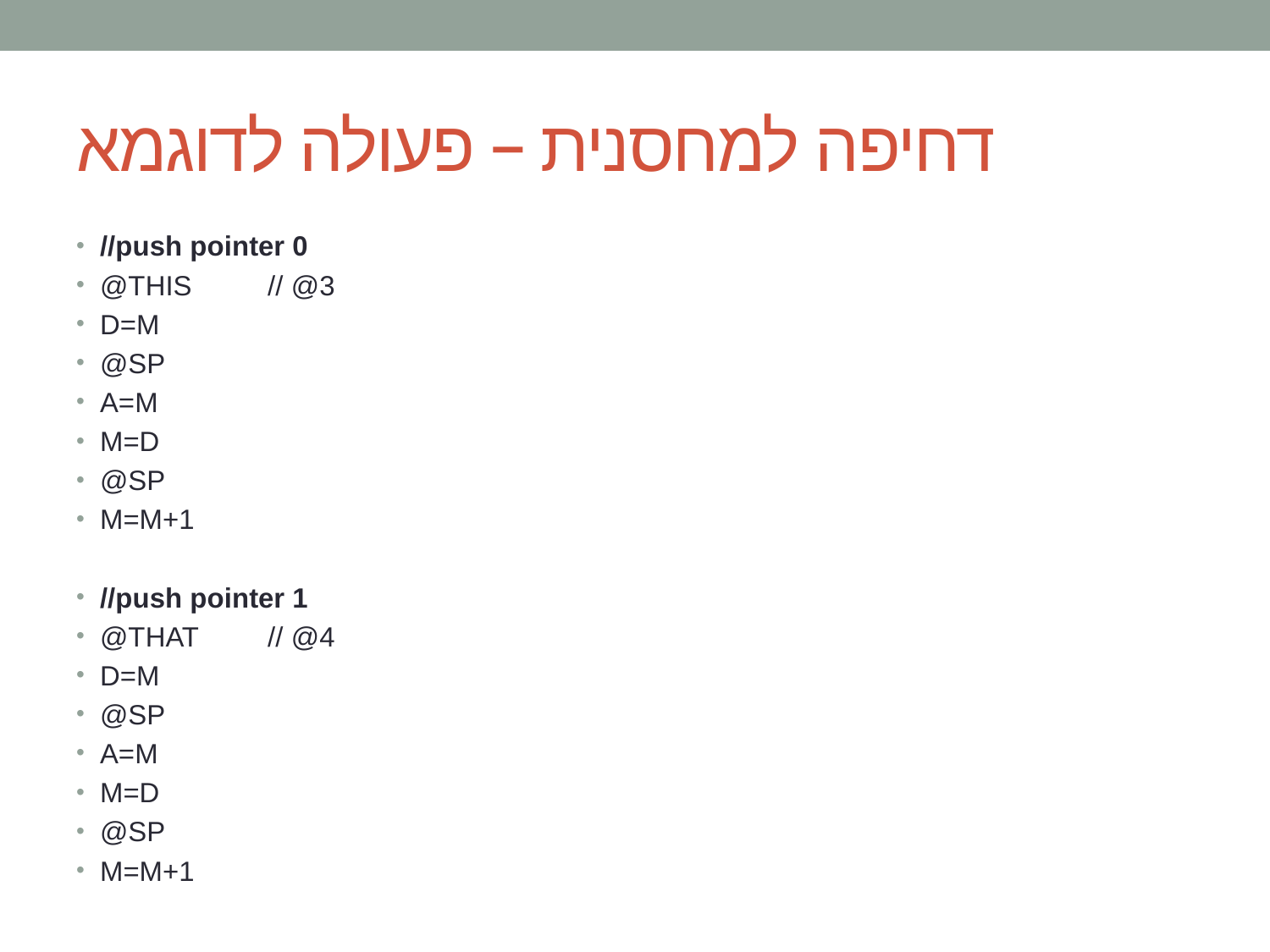

# דחיפה למחסנית – פעולה לדוגמא
//push pointer 0
@THIS		// @3
D=M
@SP
A=M
M=D
@SP
M=M+1

//push pointer 1
@THAT	// @4
D=M
@SP
A=M
M=D
@SP
M=M+1